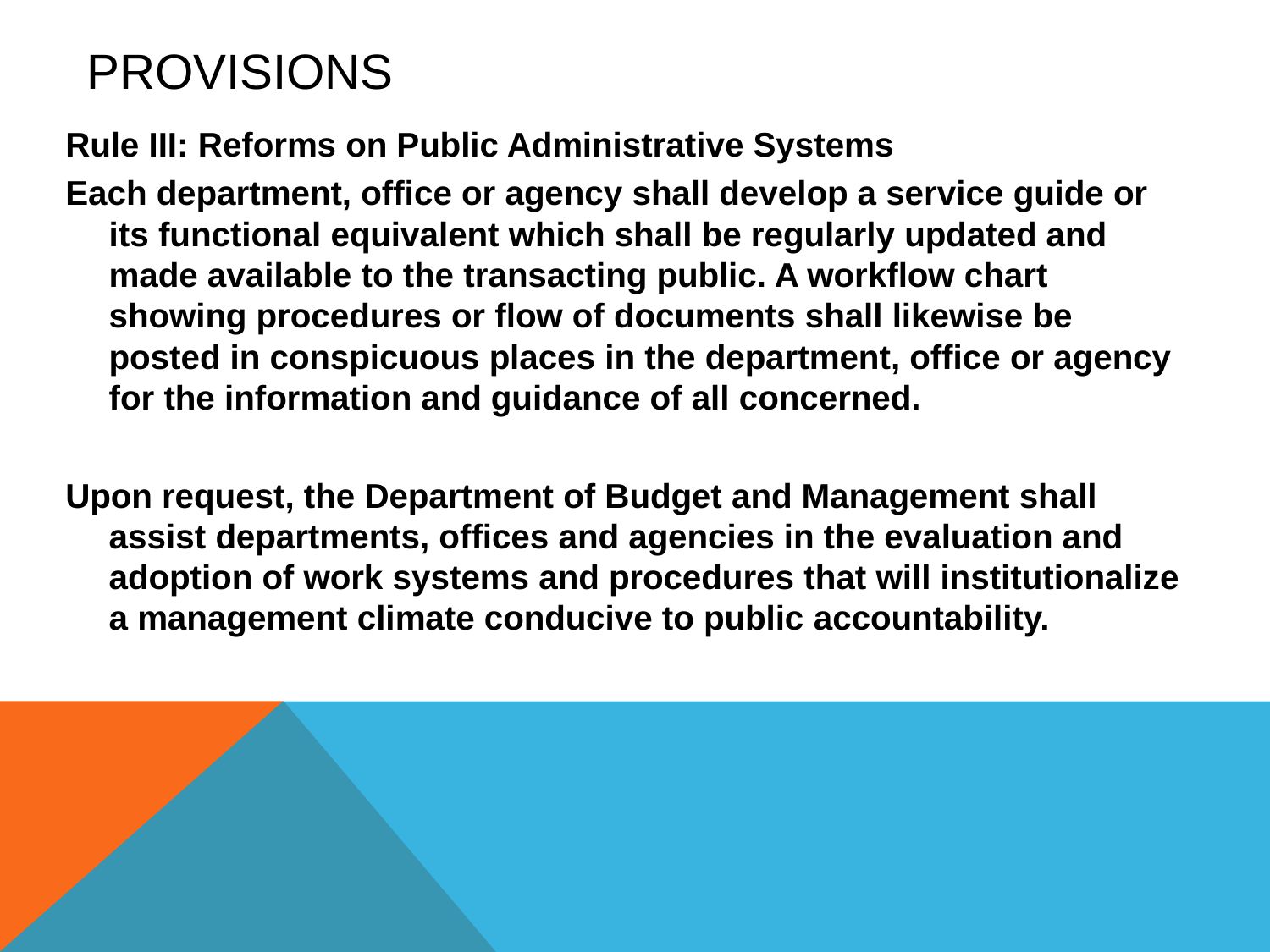

# Provisions
Rule III: Reforms on Public Administrative Systems
Each department, office or agency shall develop a service guide or its functional equivalent which shall be regularly updated and made available to the transacting public. A workflow chart showing procedures or flow of documents shall likewise be posted in conspicuous places in the department, office or agency for the information and guidance of all concerned.

Upon request, the Department of Budget and Management shall assist departments, offices and agencies in the evaluation and adoption of work systems and procedures that will institutionalize a management climate conducive to public accountability.